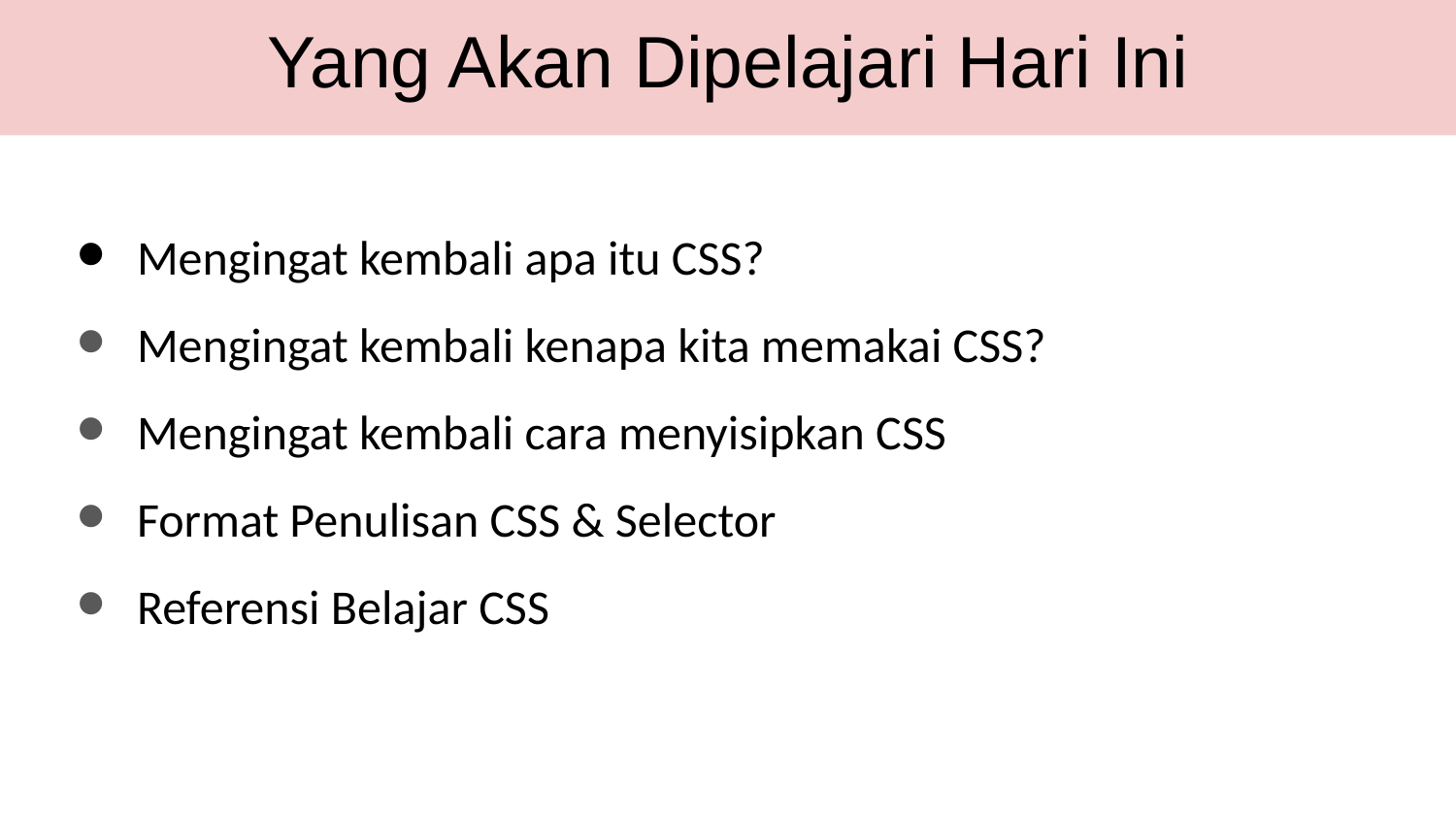

Yang Akan Dipelajari Hari Ini
Mengingat kembali apa itu CSS?
Mengingat kembali kenapa kita memakai CSS?
Mengingat kembali cara menyisipkan CSS
Format Penulisan CSS & Selector
Referensi Belajar CSS